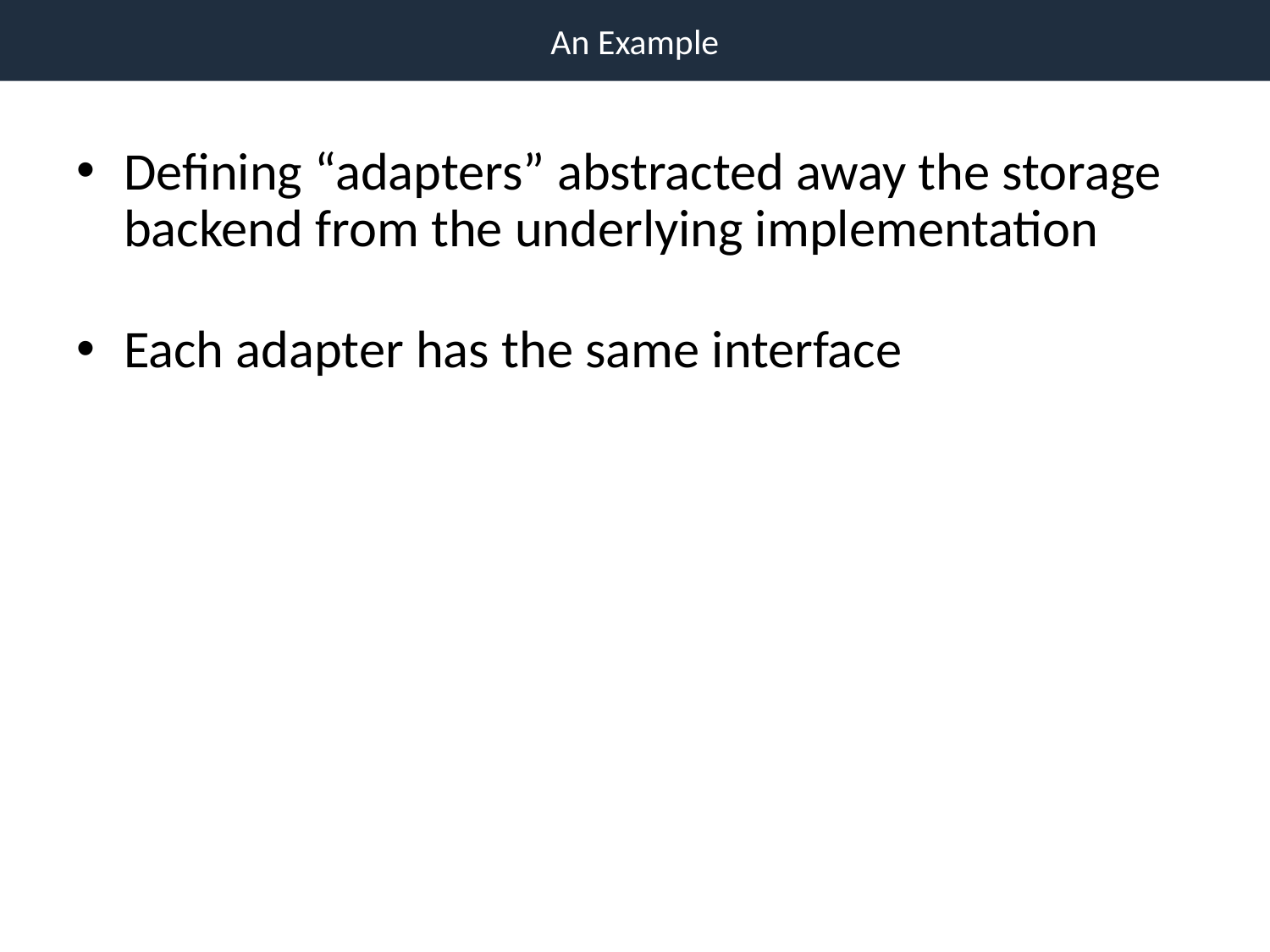

An Example
Defining “adapters” abstracted away the storage backend from the underlying implementation
Each adapter has the same interface